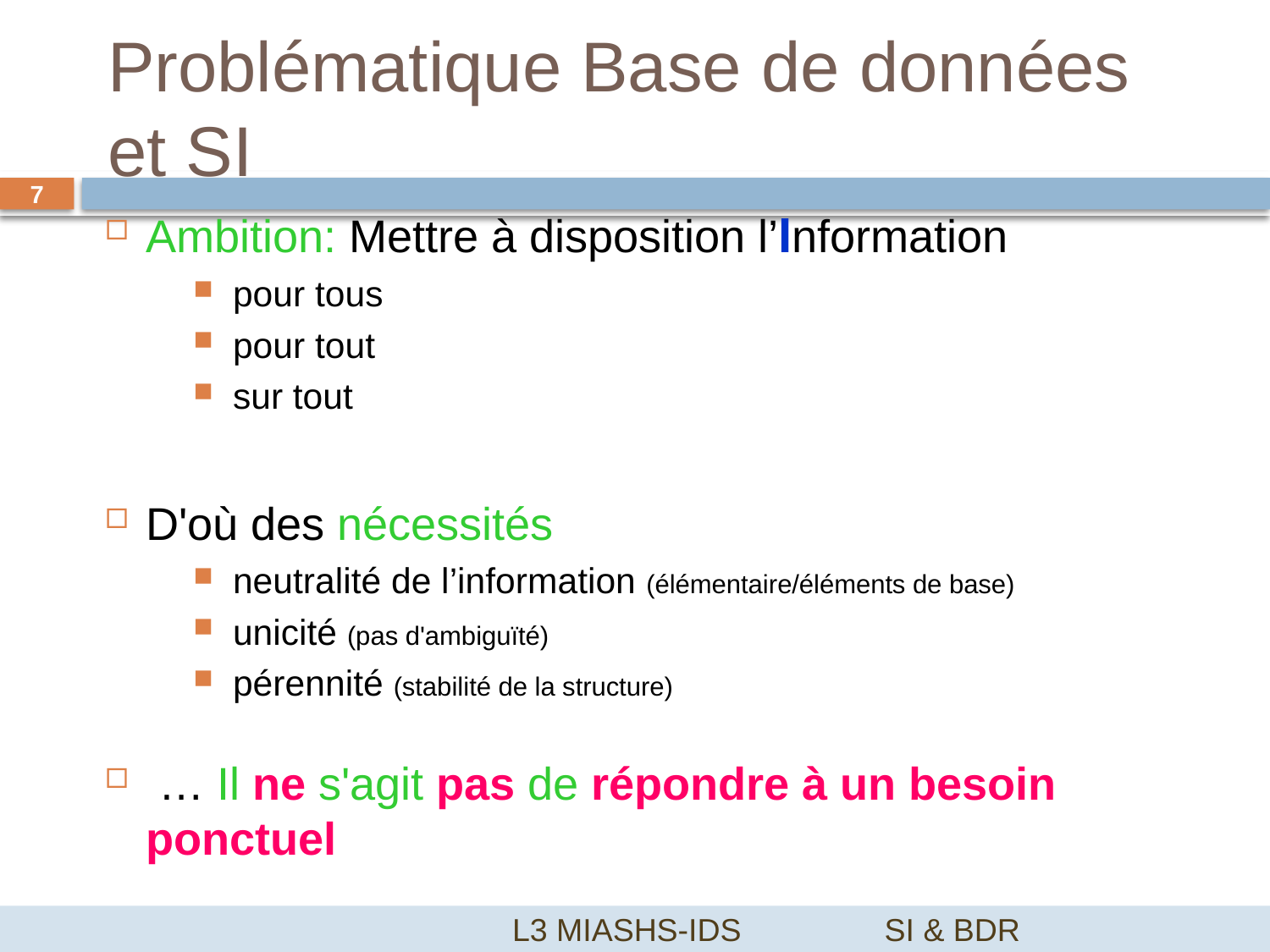

# Problématique Base de données et SI
7
Ambition: Mettre à disposition l’Information
 pour tous
 pour tout
 sur tout

D'où des nécessités
 neutralité de l’information (élémentaire/éléments de base)
 unicité (pas d'ambiguïté)
 pérennité (stabilité de la structure)

 … Il ne s'agit pas de répondre à un besoin ponctuel
		 L3 MIASHS-IDS		SI & BDR